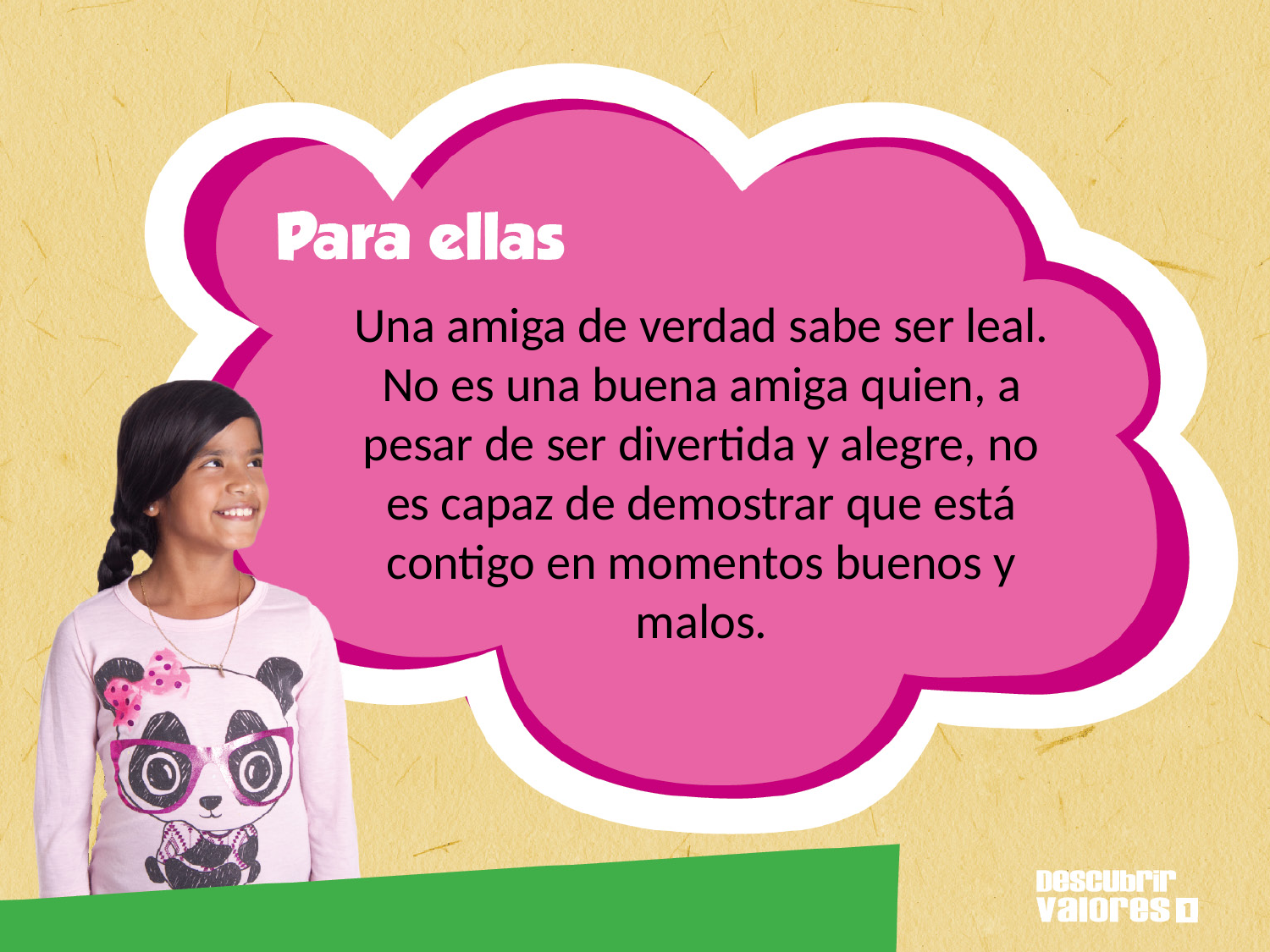

# Una amiga de verdad sabe ser leal. No es una buena amiga quien, a pesar de ser divertida y alegre, no es capaz de demostrar que está contigo en momentos buenos y malos.